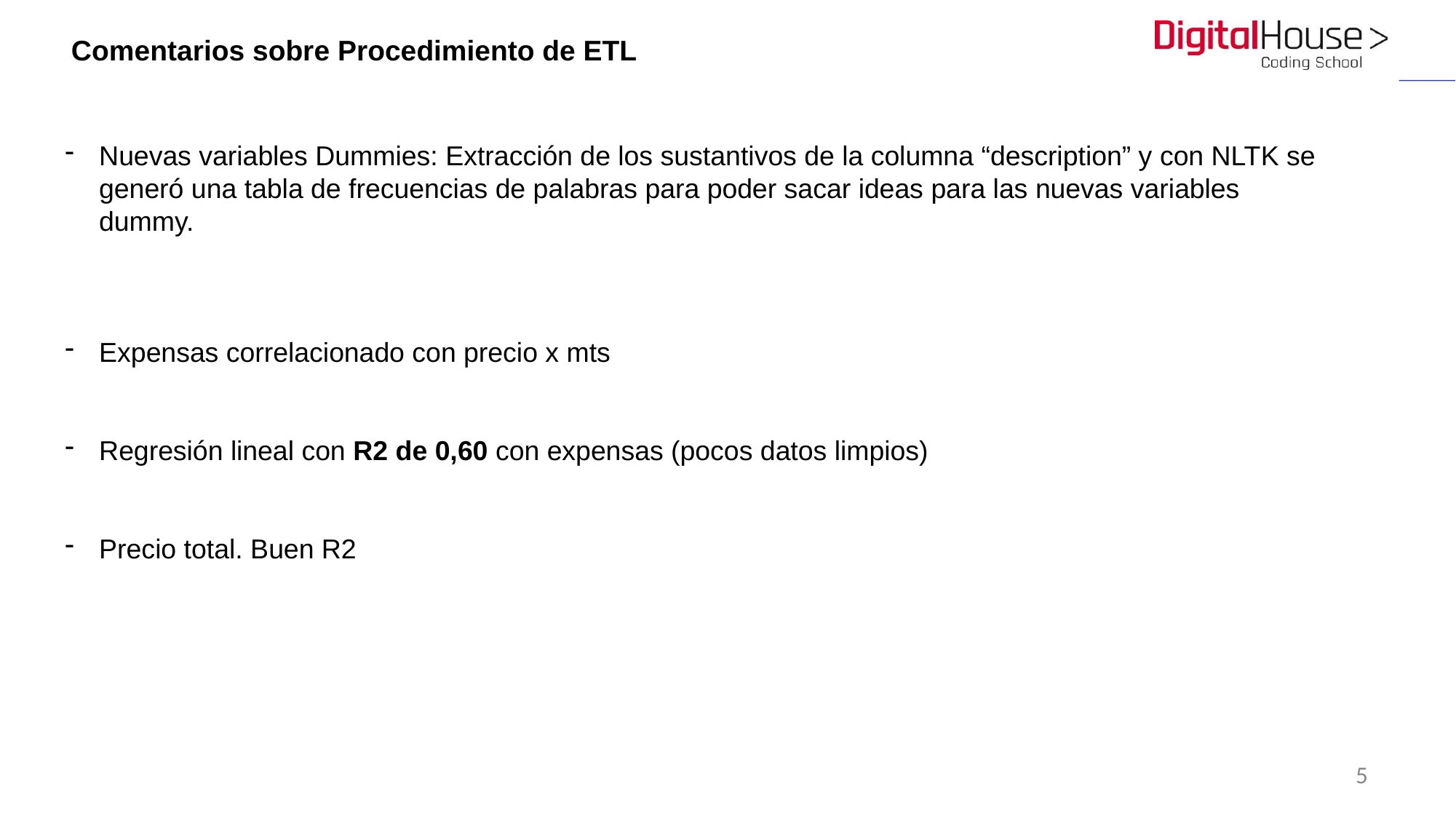

Comentarios sobre Procedimiento de ETL
Nuevas variables Dummies: Extracción de los sustantivos de la columna “description” y con NLTK se generó una tabla de frecuencias de palabras para poder sacar ideas para las nuevas variables dummy.

Expensas correlacionado con precio x mts

Regresión lineal con R2 de 0,60 con expensas (pocos datos limpios)

Precio total. Buen R2

5